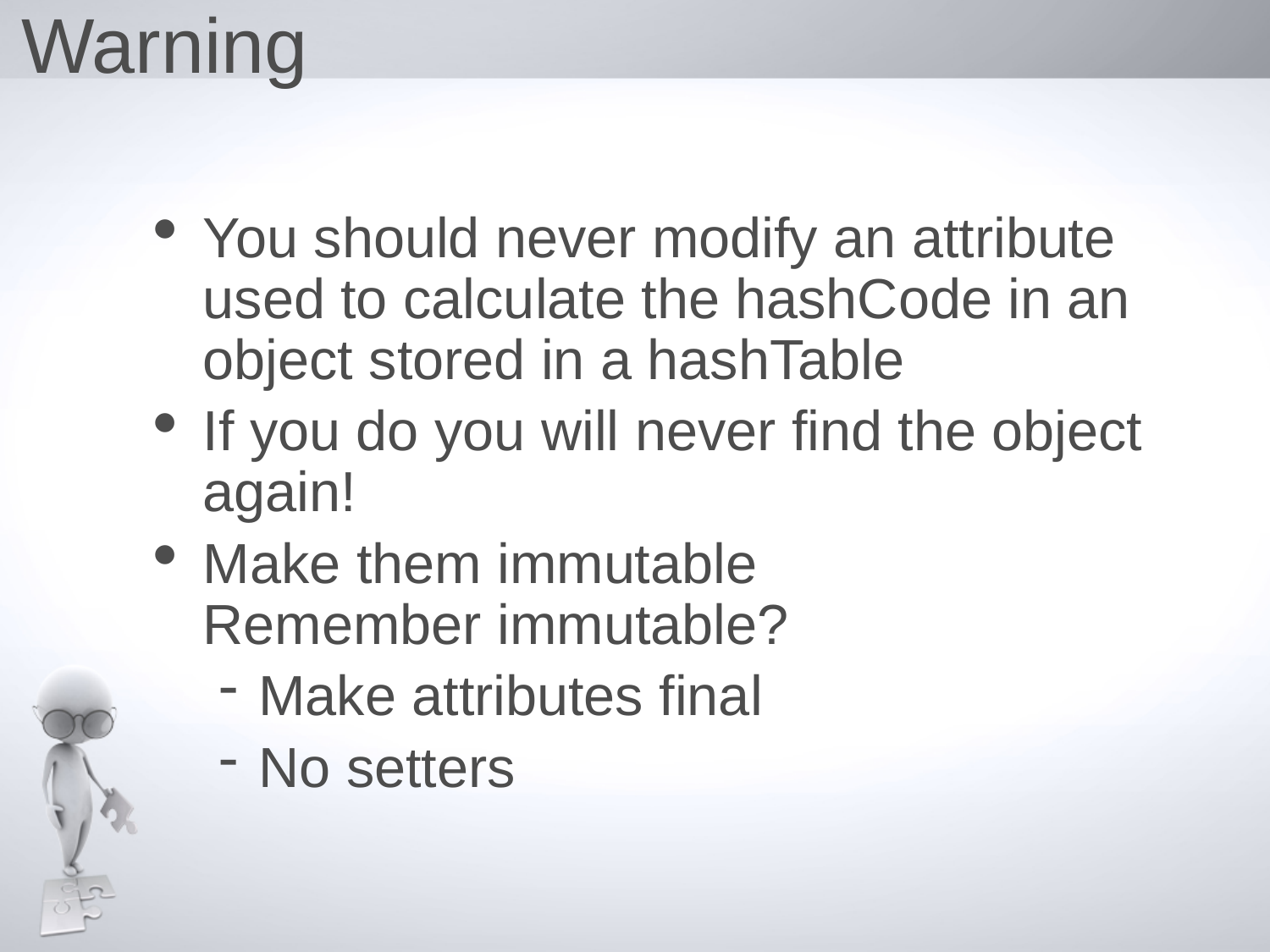

Warning
You should never modify an attribute used to calculate the hashCode in an object stored in a hashTable
If you do you will never find the object again!
Make them immutable
Remember immutable?
Make attributes final
No setters